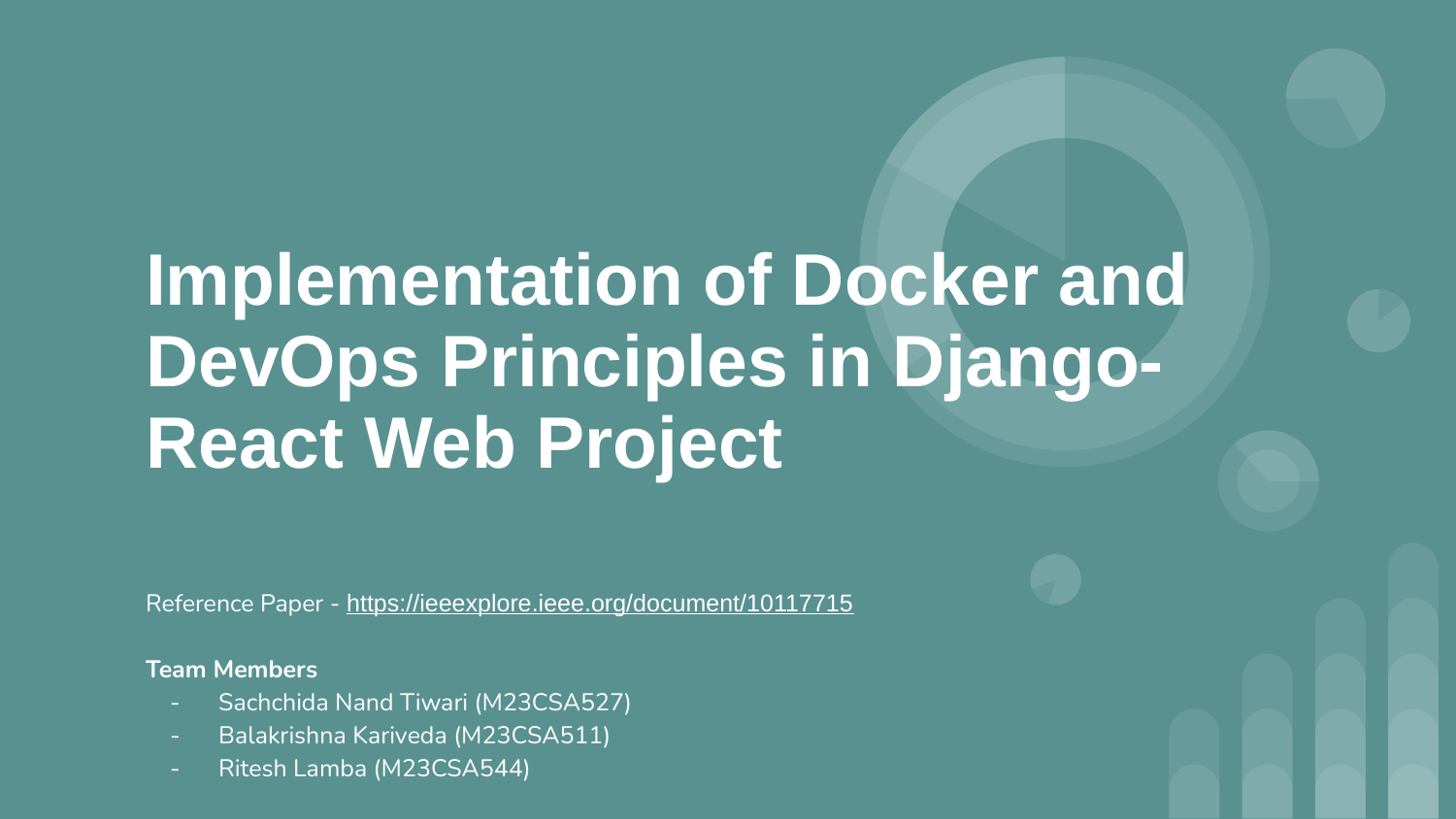

# Implementation of Docker and DevOps Principles in Django-React Web Project
Reference Paper - https://ieeexplore.ieee.org/document/10117715
Team Members
Sachchida Nand Tiwari (M23CSA527)
Balakrishna Kariveda (M23CSA511)
Ritesh Lamba (M23CSA544)